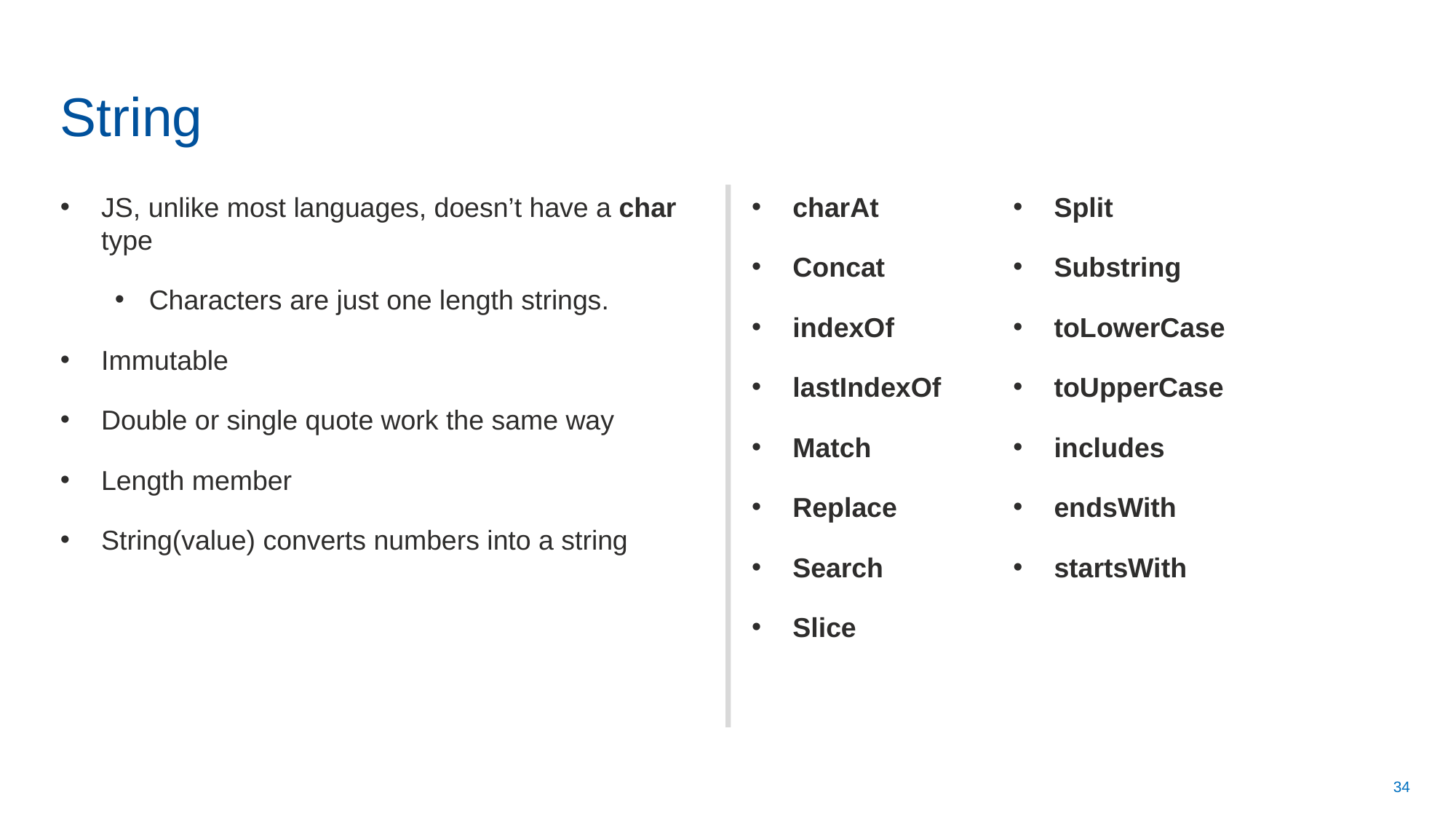

# String
JS, unlike most languages, doesn’t have a char type
Characters are just one length strings.
Immutable
Double or single quote work the same way
Length member
String(value) converts numbers into a string

charAt
Concat
indexOf
lastIndexOf
Match
Replace
Search
Slice

Split
Substring
toLowerCase
toUpperCase
includes
endsWith
startsWith